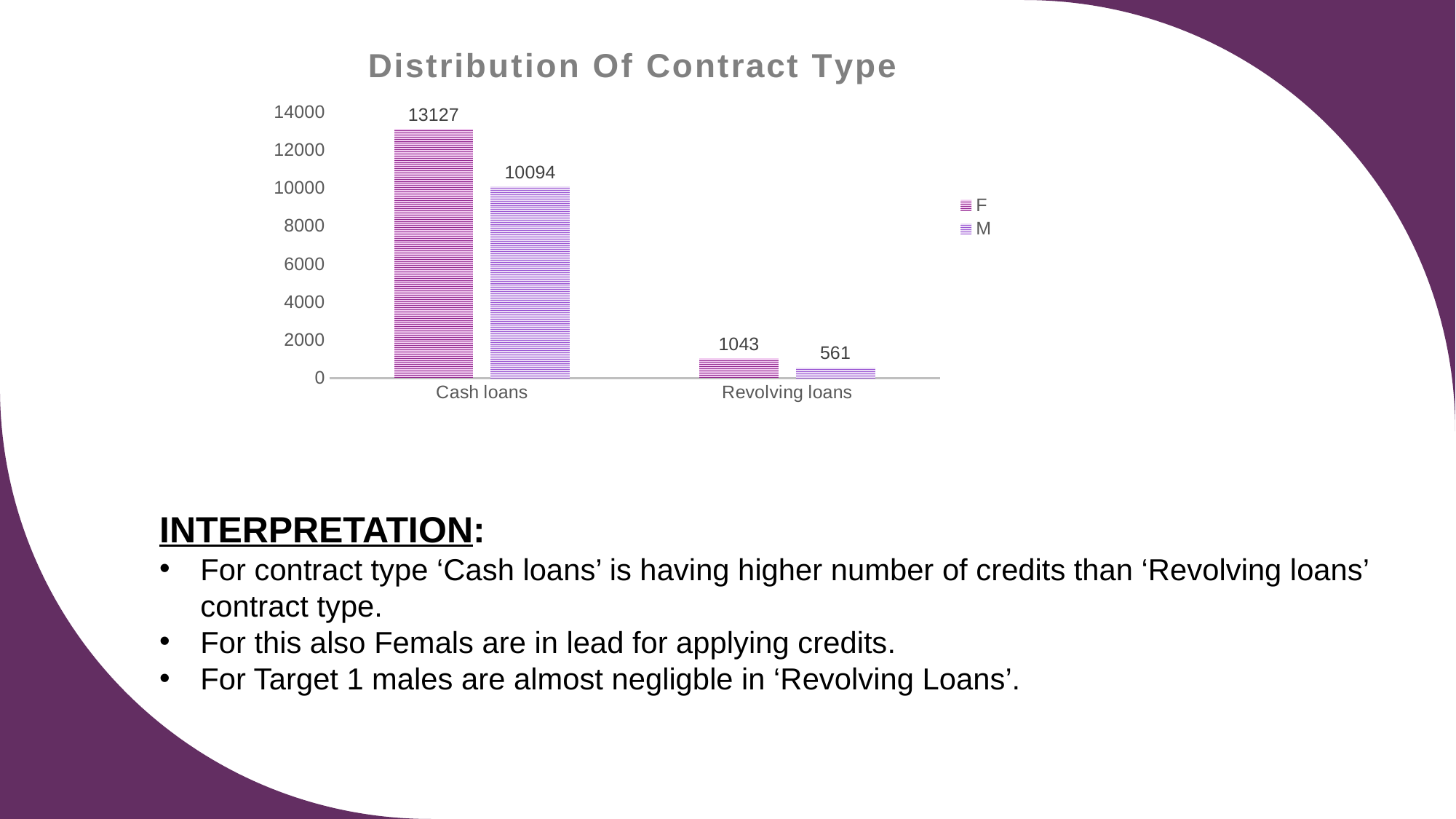

### Chart: Distribution Of Contract Type

| Category | F | M |
|---|---|---|
| Cash loans | 13127.0 | 10094.0 |
| Revolving loans | 1043.0 | 561.0 |
INTERPRETATION:
For contract type ‘Cash loans’ is having higher number of credits than ‘Revolving loans’ contract type.
For this also Femals are in lead for applying credits.
For Target 1 males are almost negligble in ‘Revolving Loans’.